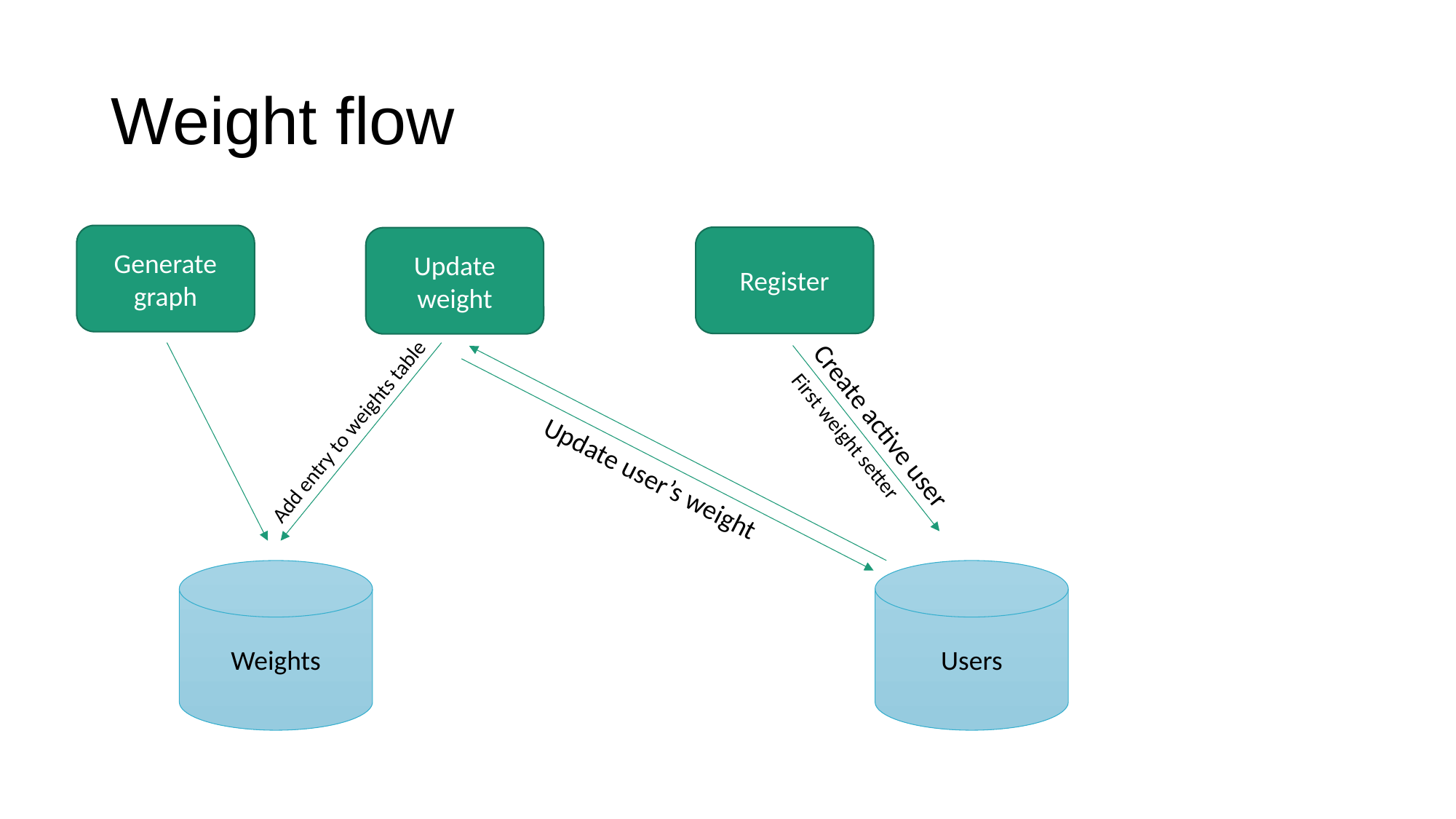

# Weight flow
Generate graph
Register
Update weight
Add entry to weights table
Create active user
Update user’s weight
First weight setter
Weights
Users